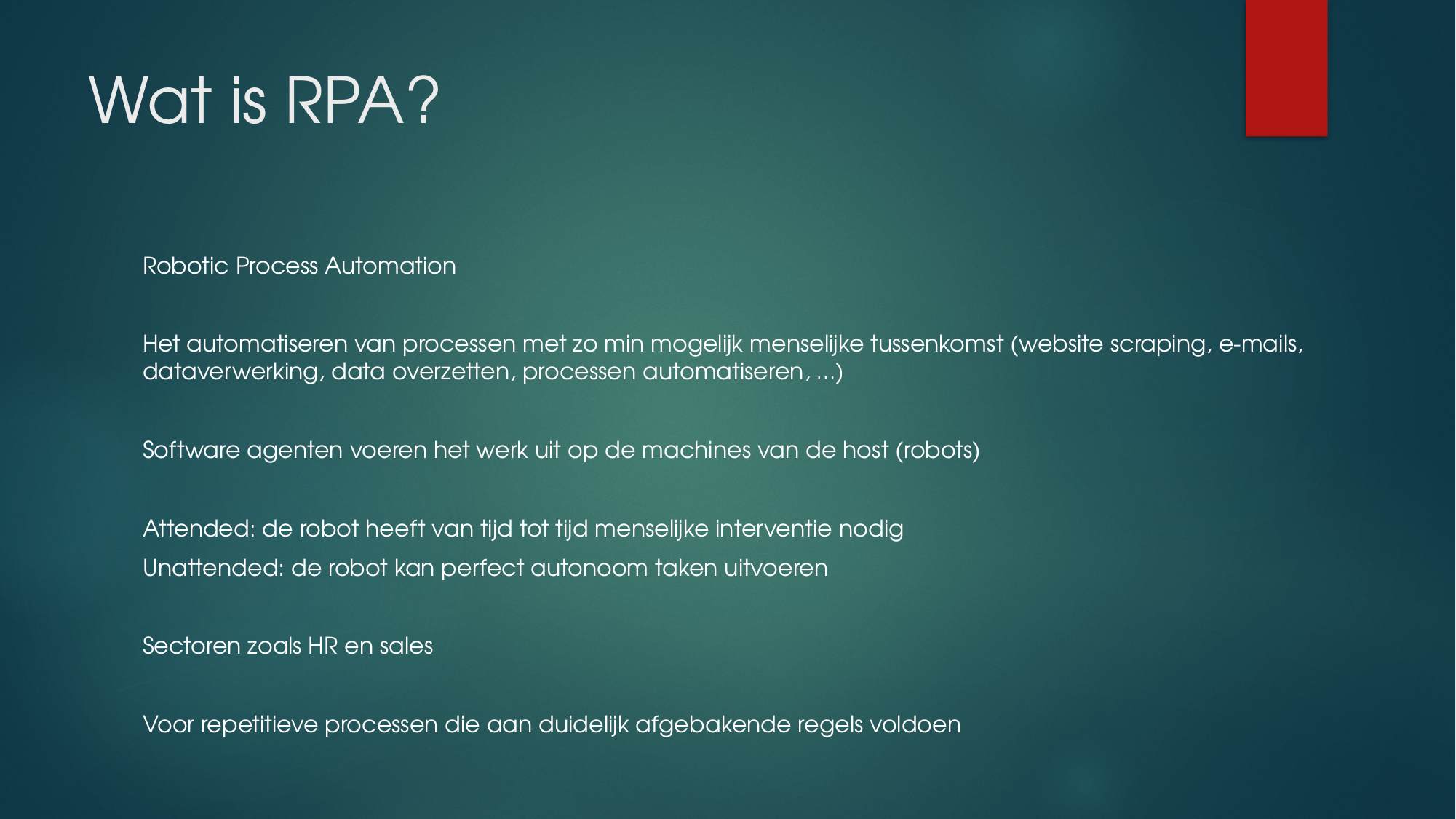

# Wat is RPA?
Robotic Process Automation

Het automatiseren van processen met zo min mogelijk menselijke tussenkomst (website scraping, e-mails, dataverwerking, data overzetten, processen automatiseren, …)

Software agenten voeren het werk uit op de machines van de host (robots)

Attended: de robot heeft van tijd tot tijd menselijke interventie nodig
Unattended: de robot kan perfect autonoom taken uitvoeren

Sectoren zoals HR en sales

Voor repetitieve processen die aan duidelijk afgebakende regels voldoen